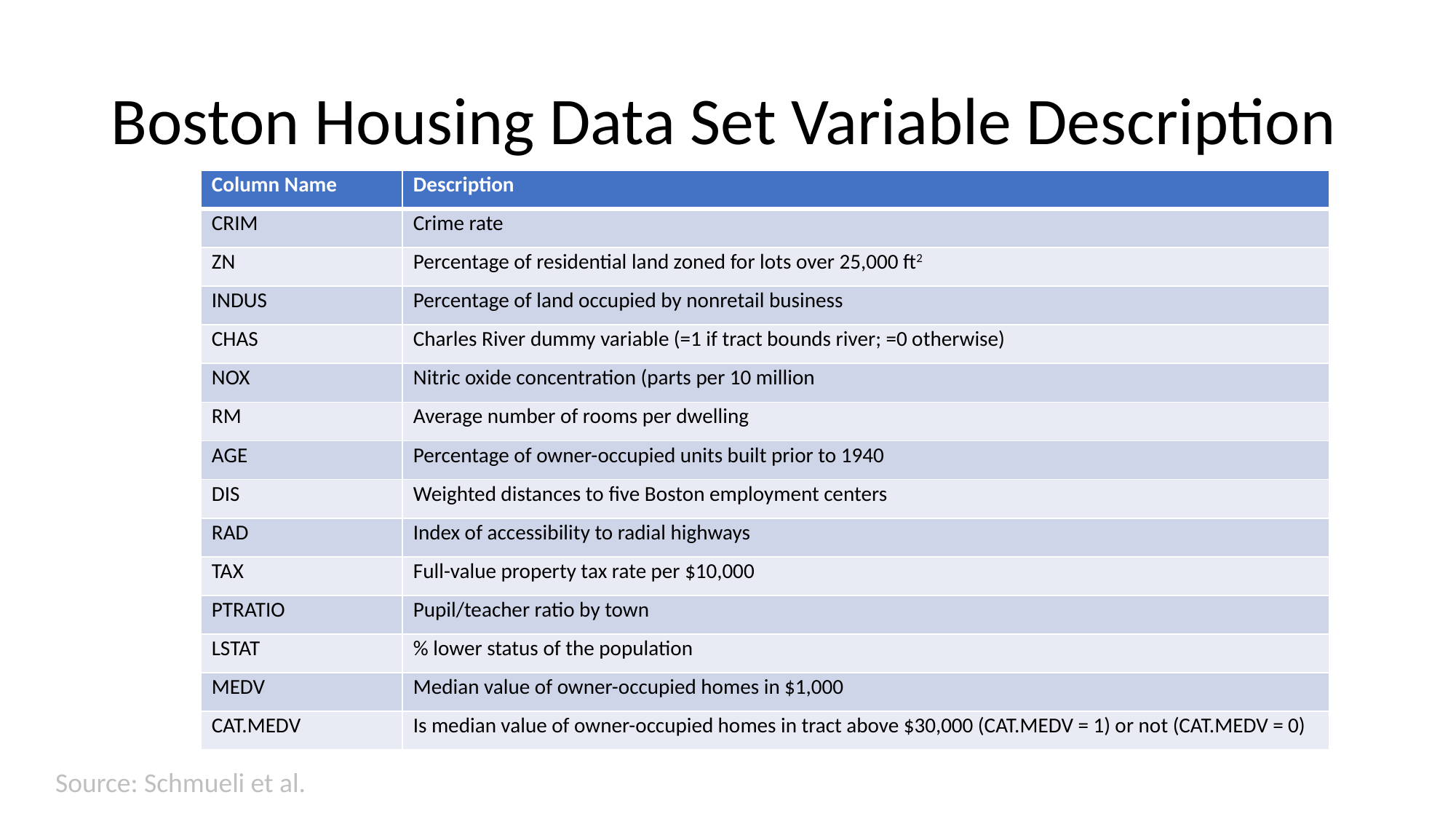

# Boston Housing Data Set Variable Description
| Column Name | Description |
| --- | --- |
| CRIM | Crime rate |
| ZN | Percentage of residential land zoned for lots over 25,000 ft2 |
| INDUS | Percentage of land occupied by nonretail business |
| CHAS | Charles River dummy variable (=1 if tract bounds river; =0 otherwise) |
| NOX | Nitric oxide concentration (parts per 10 million |
| RM | Average number of rooms per dwelling |
| AGE | Percentage of owner-occupied units built prior to 1940 |
| DIS | Weighted distances to five Boston employment centers |
| RAD | Index of accessibility to radial highways |
| TAX | Full-value property tax rate per $10,000 |
| PTRATIO | Pupil/teacher ratio by town |
| LSTAT | % lower status of the population |
| MEDV | Median value of owner-occupied homes in $1,000 |
| CAT.MEDV | Is median value of owner-occupied homes in tract above $30,000 (CAT.MEDV = 1) or not (CAT.MEDV = 0) |
Source: Schmueli et al.